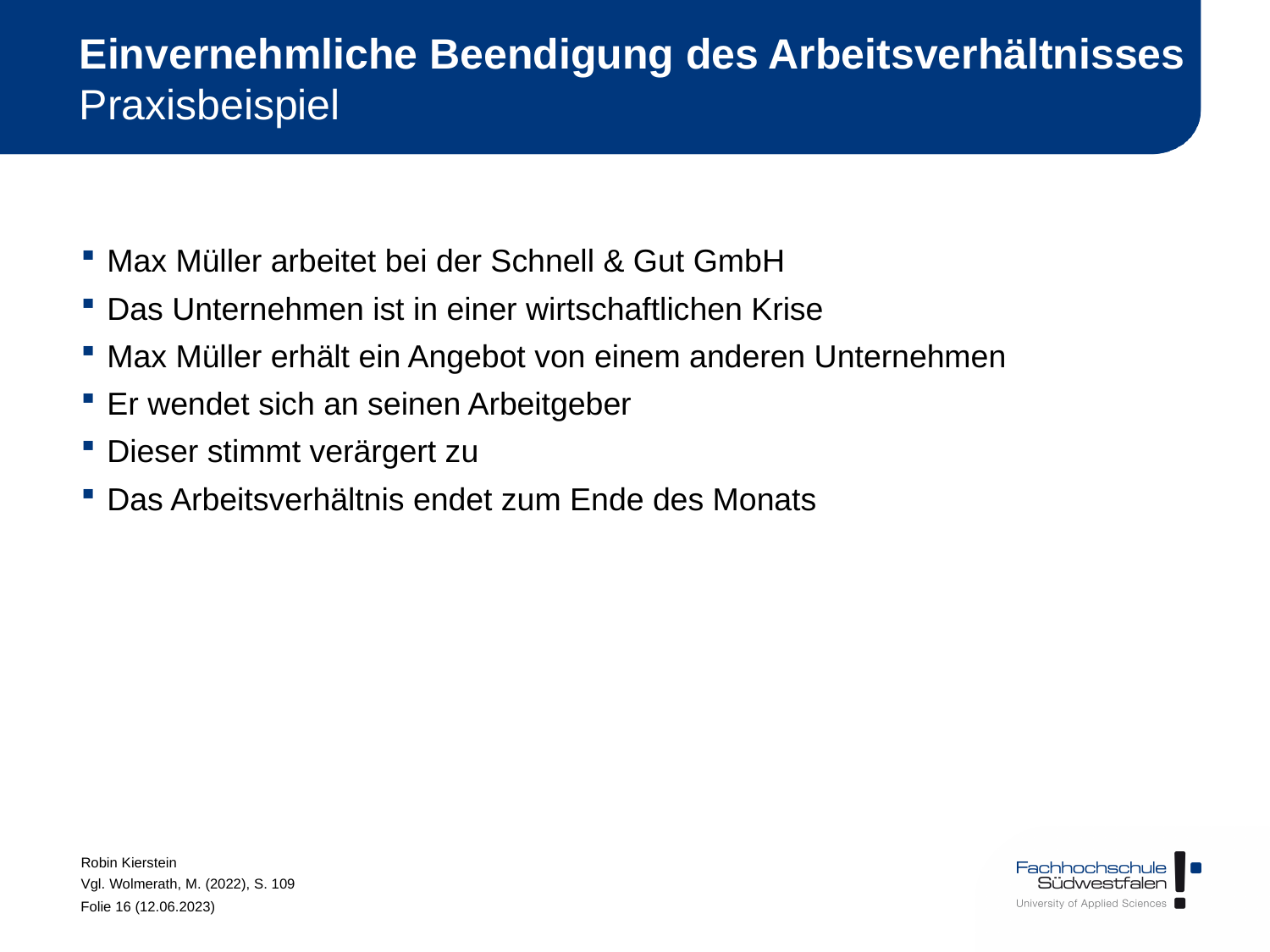

# Einvernehmliche Beendigung des Arbeitsverhältnisses Praxisbeispiel

Max Müller arbeitet bei der Schnell & Gut GmbH
Das Unternehmen ist in einer wirtschaftlichen Krise
Max Müller erhält ein Angebot von einem anderen Unternehmen
Er wendet sich an seinen Arbeitgeber
Dieser stimmt verärgert zu
Das Arbeitsverhältnis endet zum Ende des Monats
Robin Kierstein
Vgl. Wolmerath, M. (2022), S. 109